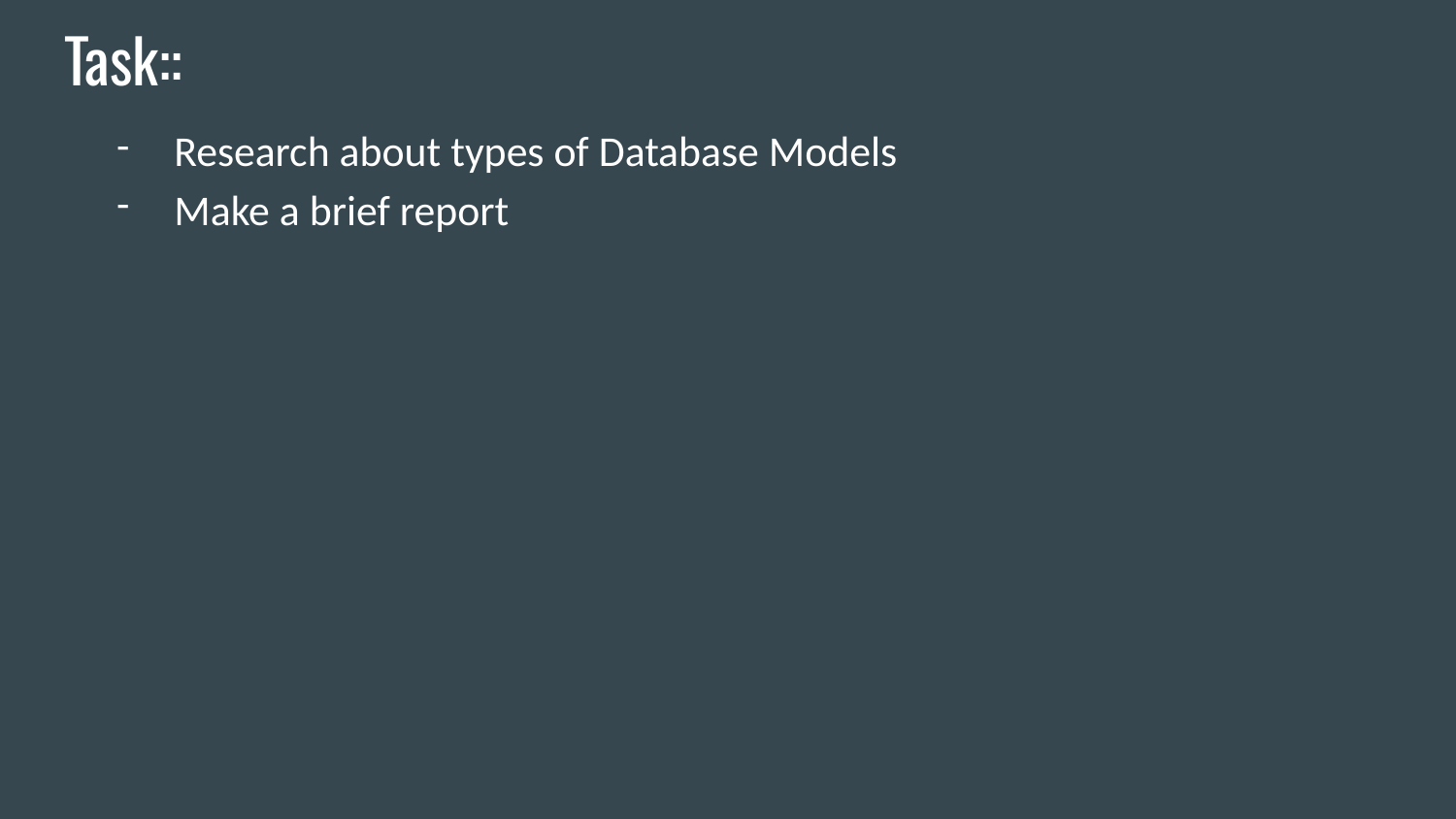

# Task::
Research about types of Database Models
Make a brief report